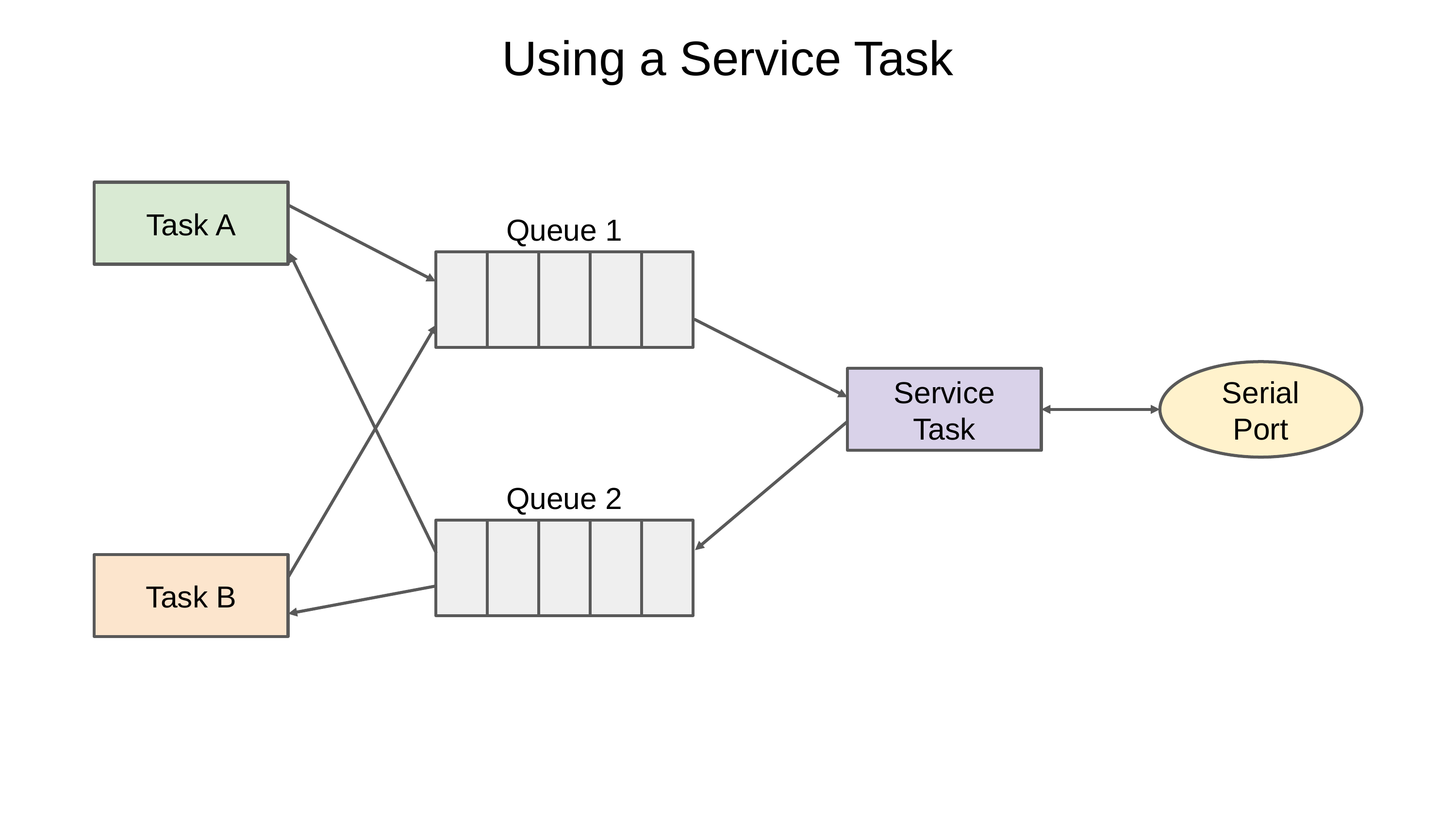

Using a Service Task
Task A
Queue 1

Serial Port
Service
Task
Queue 2

Task B